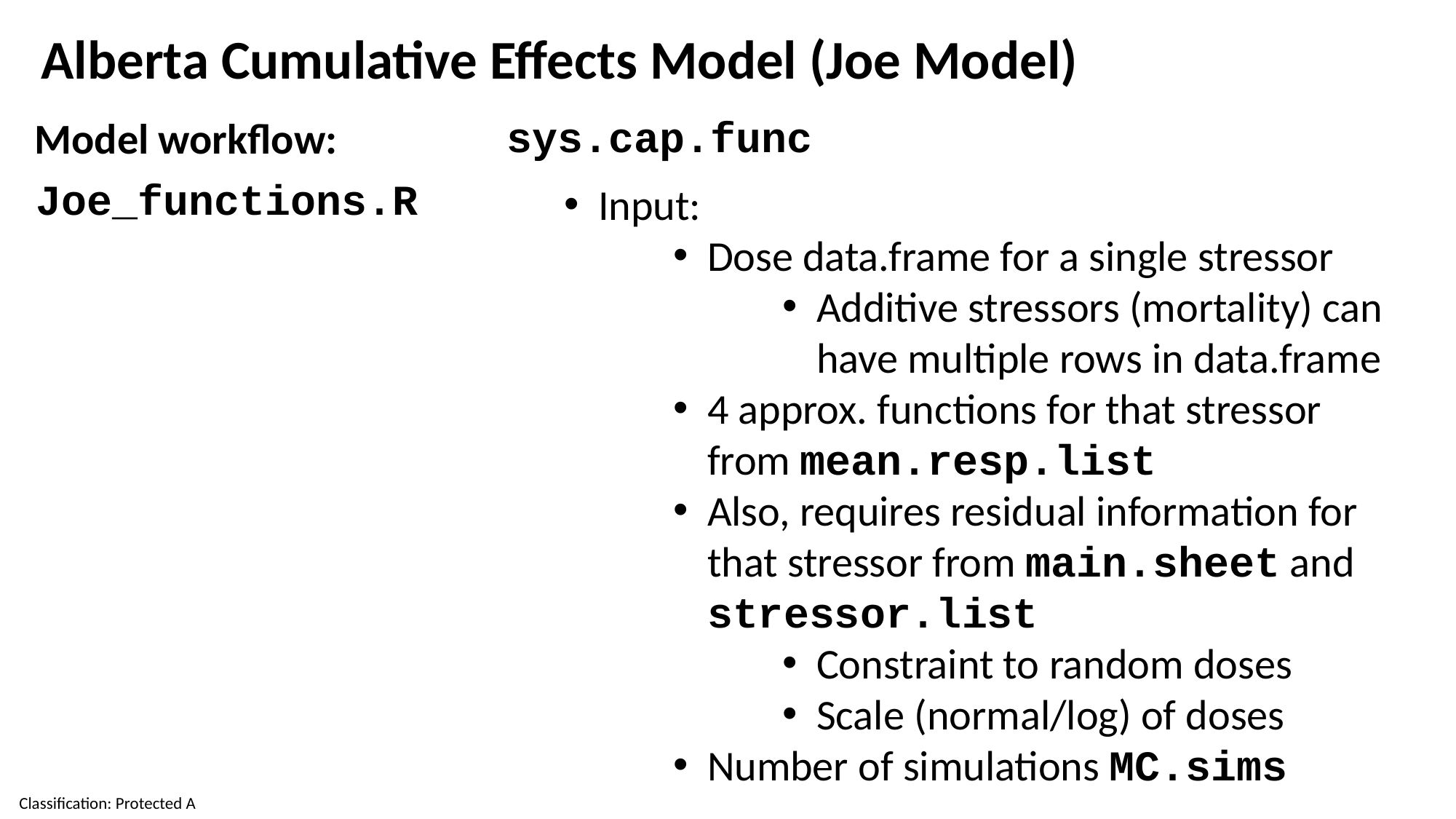

Alberta Cumulative Effects Model (Joe Model)

Model workflow:
sys.cap.func
Joe_functions.R
Input:
Dose data.frame for a single stressor
Additive stressors (mortality) can have multiple rows in data.frame
4 approx. functions for that stressor from mean.resp.list
Also, requires residual information for that stressor from main.sheet and stressor.list
Constraint to random doses
Scale (normal/log) of doses
Number of simulations MC.sims